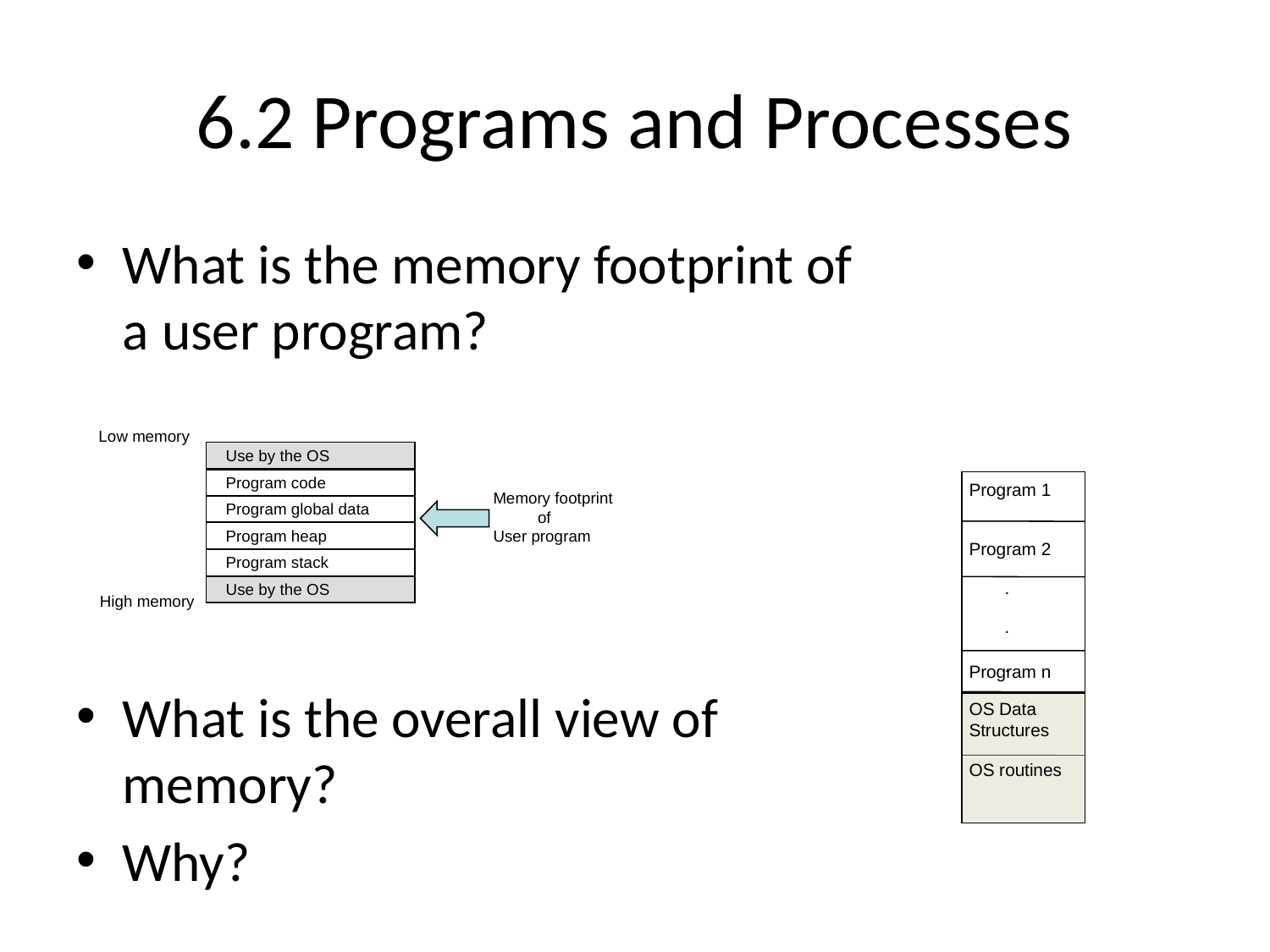

# 6.2 Programs and Processes
What is the memory footprint of a user program?

What is the overall view of memory?
Why?

Low memory
   Use by the OS
   Program code
Memory footprint
          of
User program
   Program global data

   Program heap
   Program stack
   Use by the OS
High memory

Program 1

Program 2
.
.
.

Program n

OS Data
Structures

OS routines